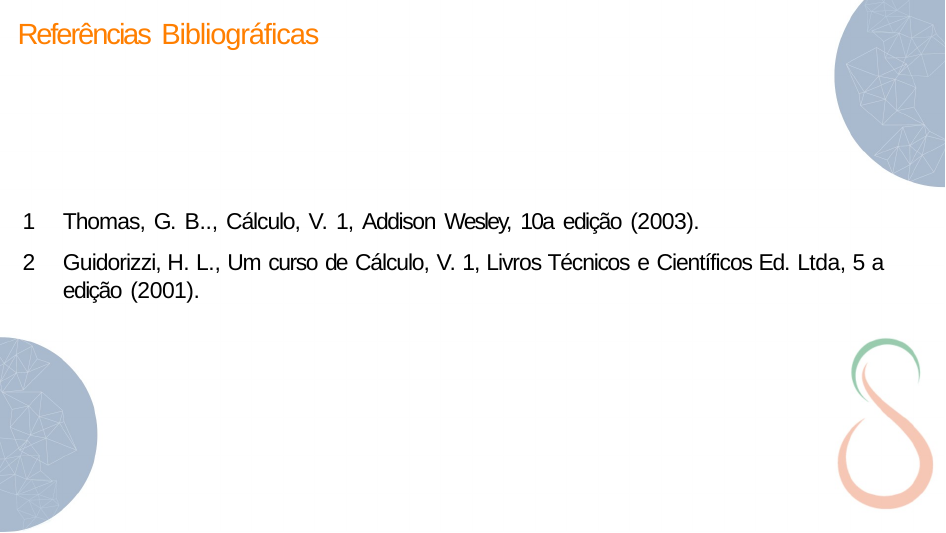

Referências Bibliográficas
Thomas, G. B.., Cálculo, V. 1, Addison Wesley, 10a edição (2003).
Guidorizzi, H. L., Um curso de Cálculo, V. 1, Livros Técnicos e Científicos Ed. Ltda, 5 a  edição (2001).